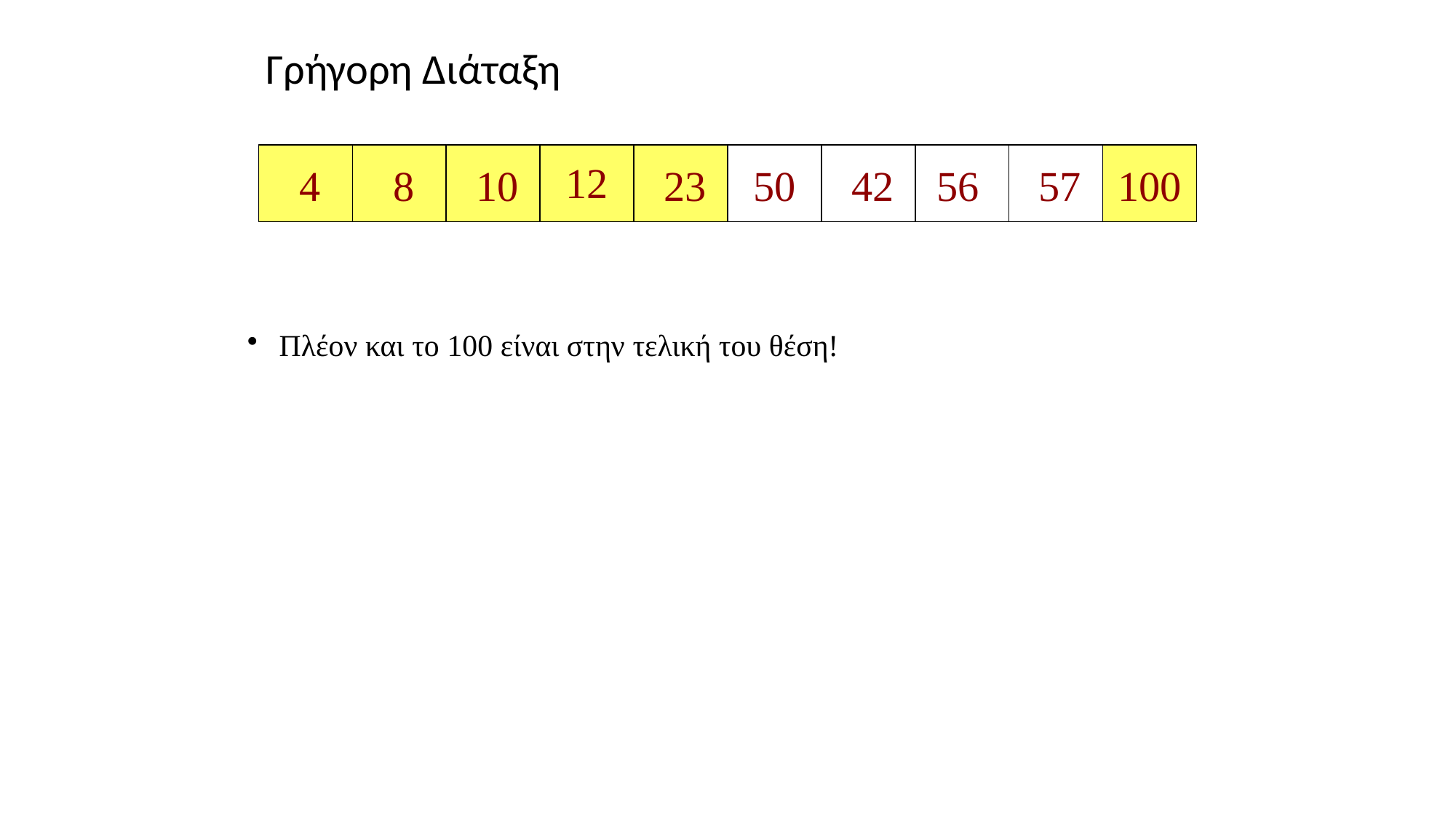

# Γρήγορη Διάταξη

12
4
8
10
23
50
42
56
57
100
Πλέον και το 100 είναι στην τελική του θέση!